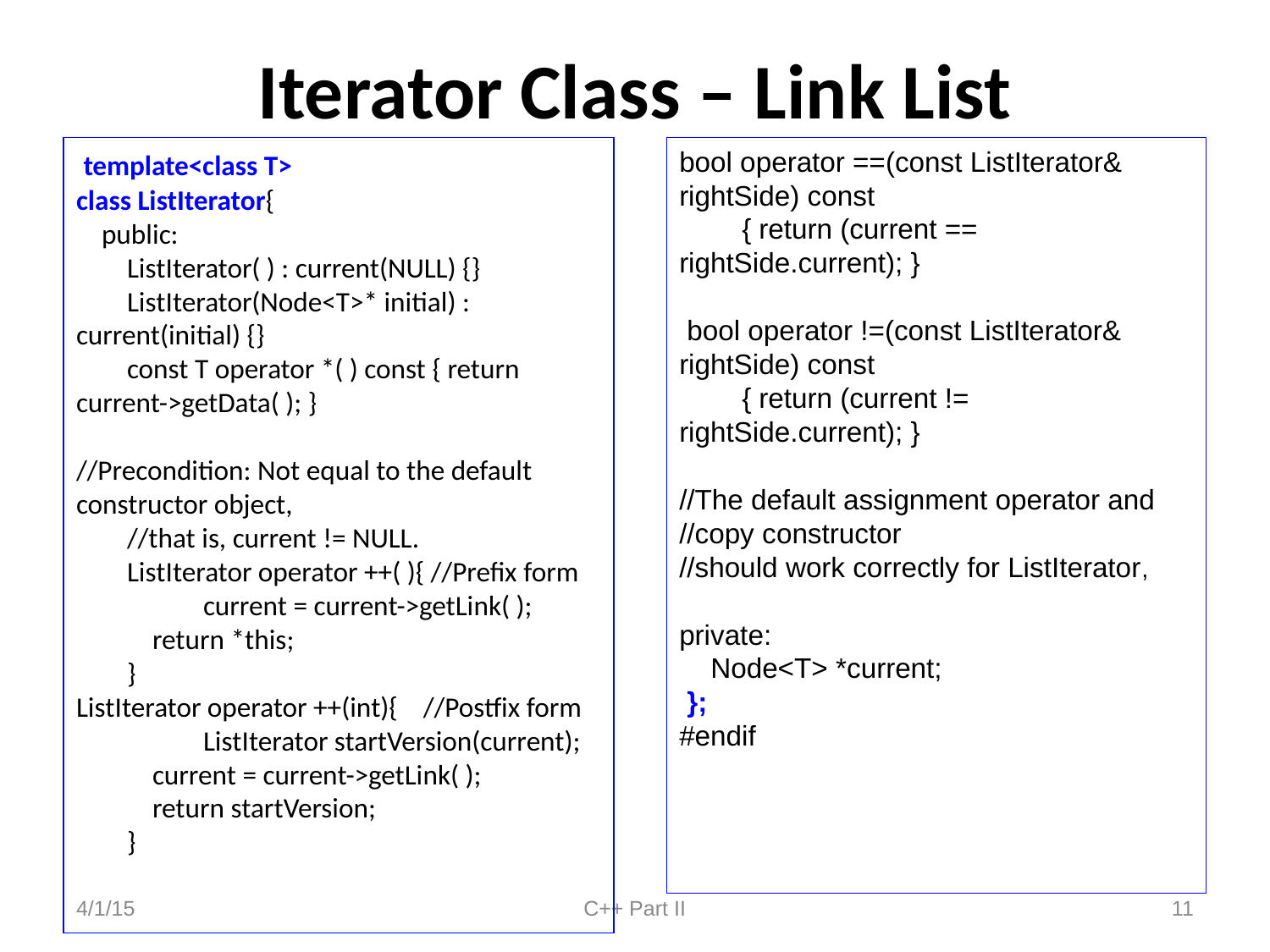

# Iterator Class – Link List
 template<class T>
class ListIterator{
    public:
        ListIterator( ) : current(NULL) {}
        ListIterator(Node<T>* initial) : current(initial) {}
        const T operator *( ) const { return current->getData( ); }

//Precondition: Not equal to the default constructor object,
        //that is, current != NULL.
        ListIterator operator ++( ){ //Prefix form
	current = current->getLink( );
            return *this;
        }
ListIterator operator ++(int){    //Postfix form
	ListIterator startVersion(current);
            current = current->getLink( );
            return startVersion;
        }

bool operator ==(const ListIterator& rightSide) const
        { return (current == rightSide.current); }

 bool operator !=(const ListIterator& rightSide) const
        { return (current != rightSide.current); }

//The default assignment operator and //copy constructor
//should work correctly for ListIterator,

private:
    Node<T> *current;
 };
#endif

4/1/15
C++ Part II
11